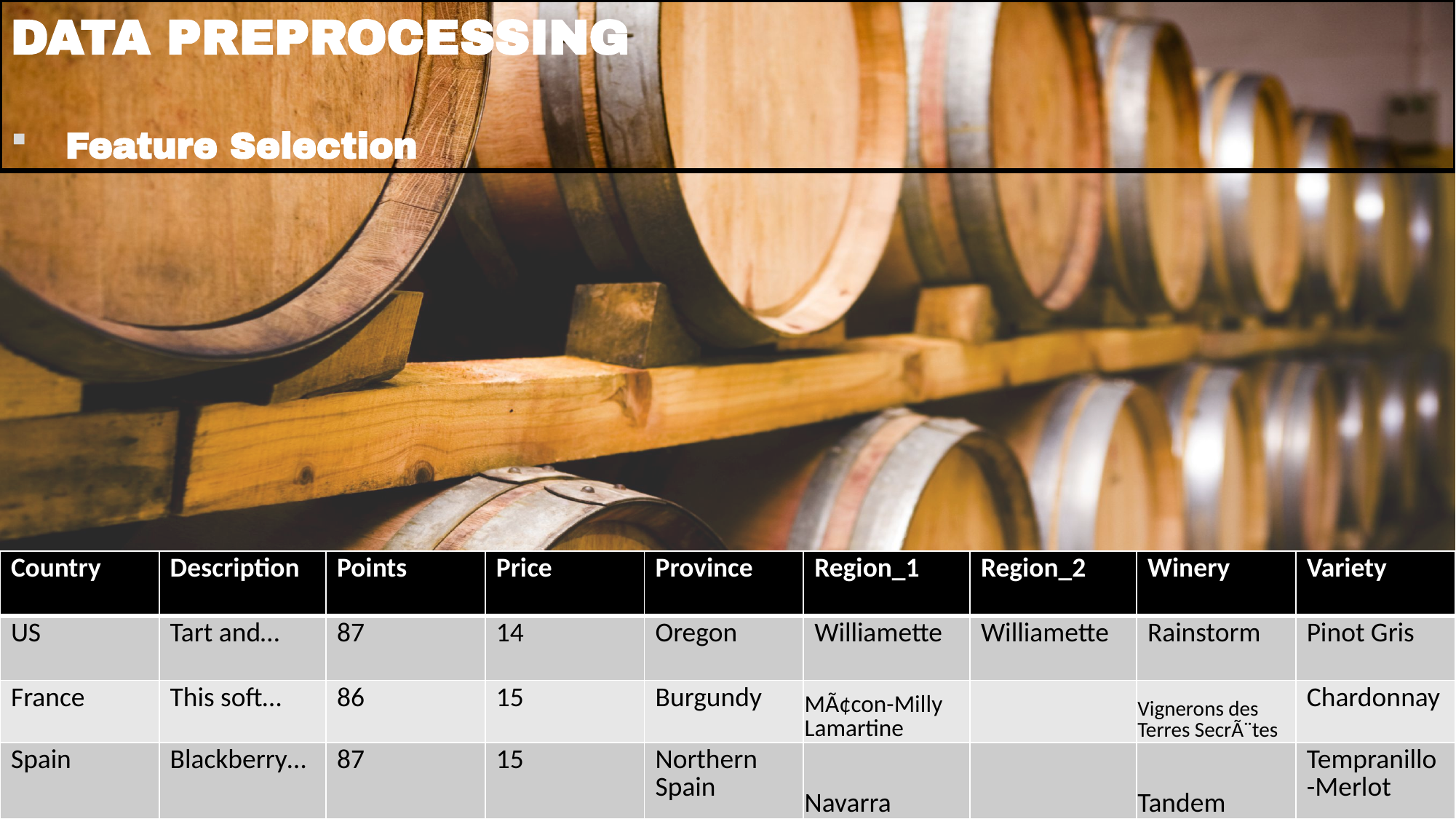

DATA PREPROCESSING
Feature Selection
| Country | Description | Points | Price | Province | Region\_1 | Region\_2 | Winery | Variety |
| --- | --- | --- | --- | --- | --- | --- | --- | --- |
| US | Tart and… | 87 | 14 | Oregon | Williamette | Williamette | Rainstorm | Pinot Gris |
| France | This soft… | 86 | 15 | Burgundy | MÃ¢con-Milly Lamartine |  | Vignerons des Terres SecrÃ¨tes | Chardonnay |
| Spain | Blackberry… | 87 | 15 | Northern Spain | Navarra |  | Tandem | Tempranillo-Merlot |